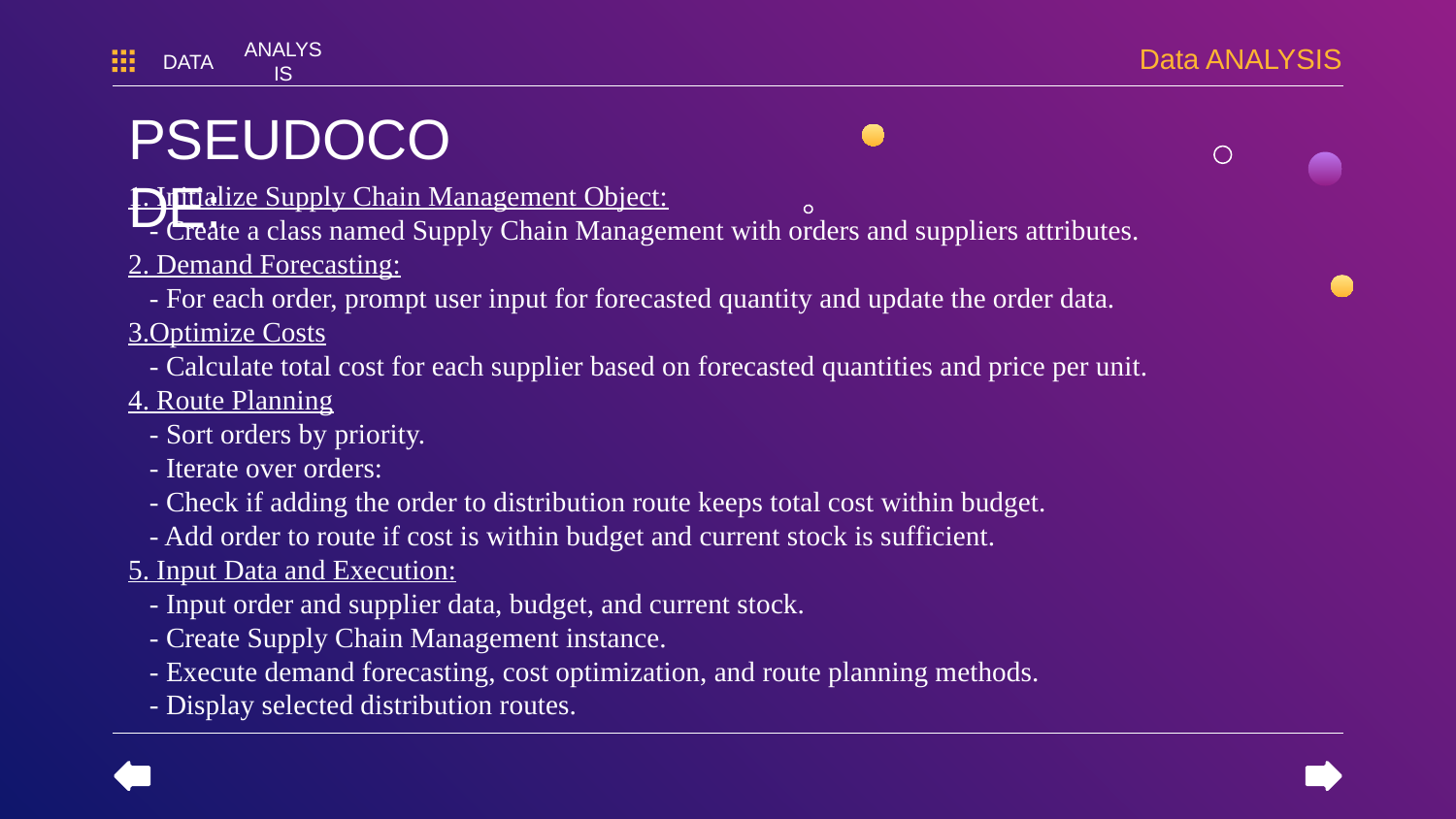

Data ANALYSIS
DATA
ANALYSIS

# PSEUDOCODE:

1. Initialize Supply Chain Management Object:
   - Create a class named Supply Chain Management with orders and suppliers attributes.
2. Demand Forecasting:
   - For each order, prompt user input for forecasted quantity and update the order data.
3.Optimize Costs
   - Calculate total cost for each supplier based on forecasted quantities and price per unit.
4. Route Planning
   - Sort orders by priority.
   - Iterate over orders:
   - Check if adding the order to distribution route keeps total cost within budget.
   - Add order to route if cost is within budget and current stock is sufficient.
5. Input Data and Execution:
   - Input order and supplier data, budget, and current stock.
   - Create Supply Chain Management instance.
   - Execute demand forecasting, cost optimization, and route planning methods.
   - Display selected distribution routes.